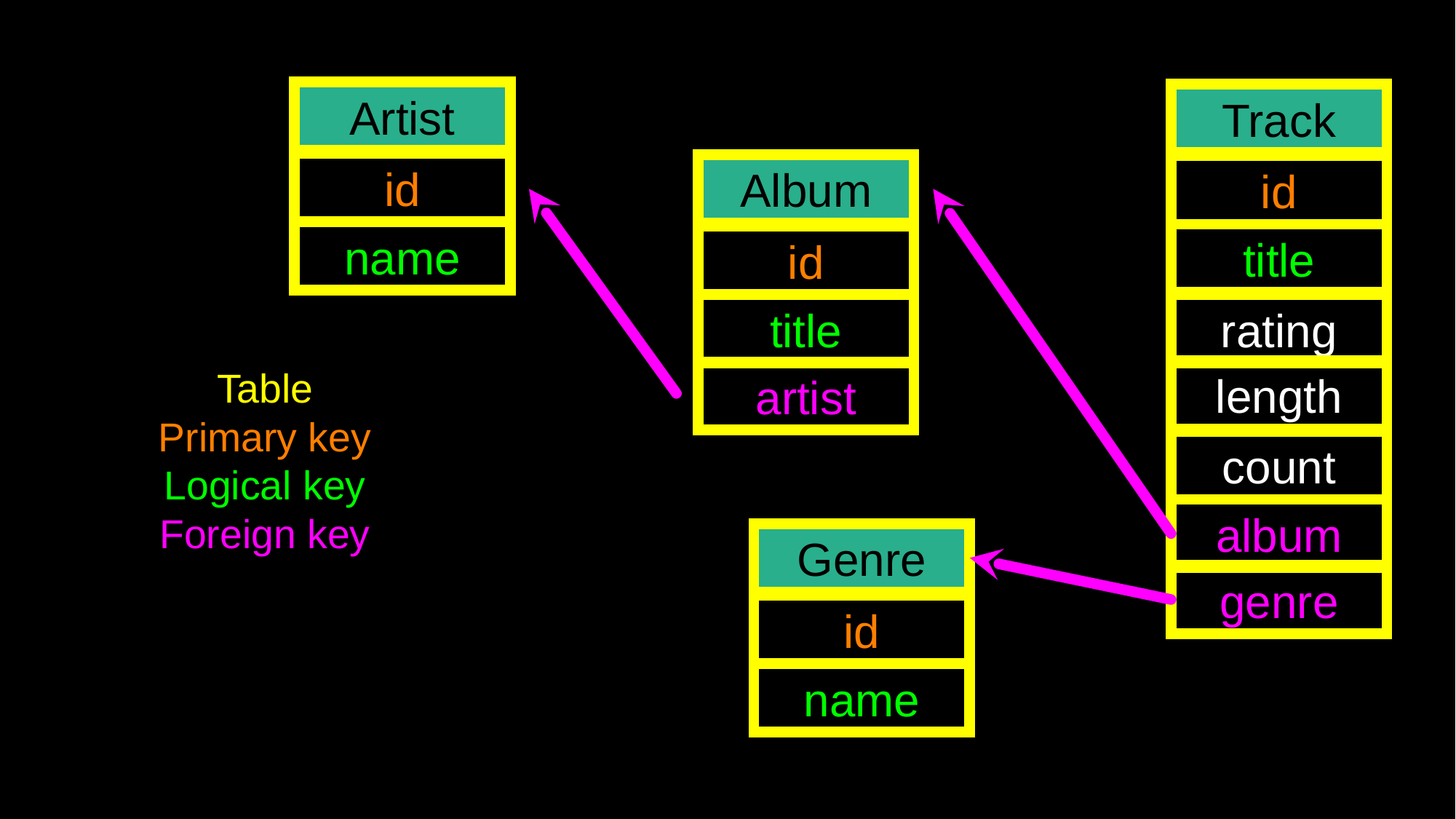

Artist
Track
id
Album
id
name
title
id
title
rating
length
Table
Primary key
Logical key
Foreign key
artist
count
album
Genre
genre
id
name